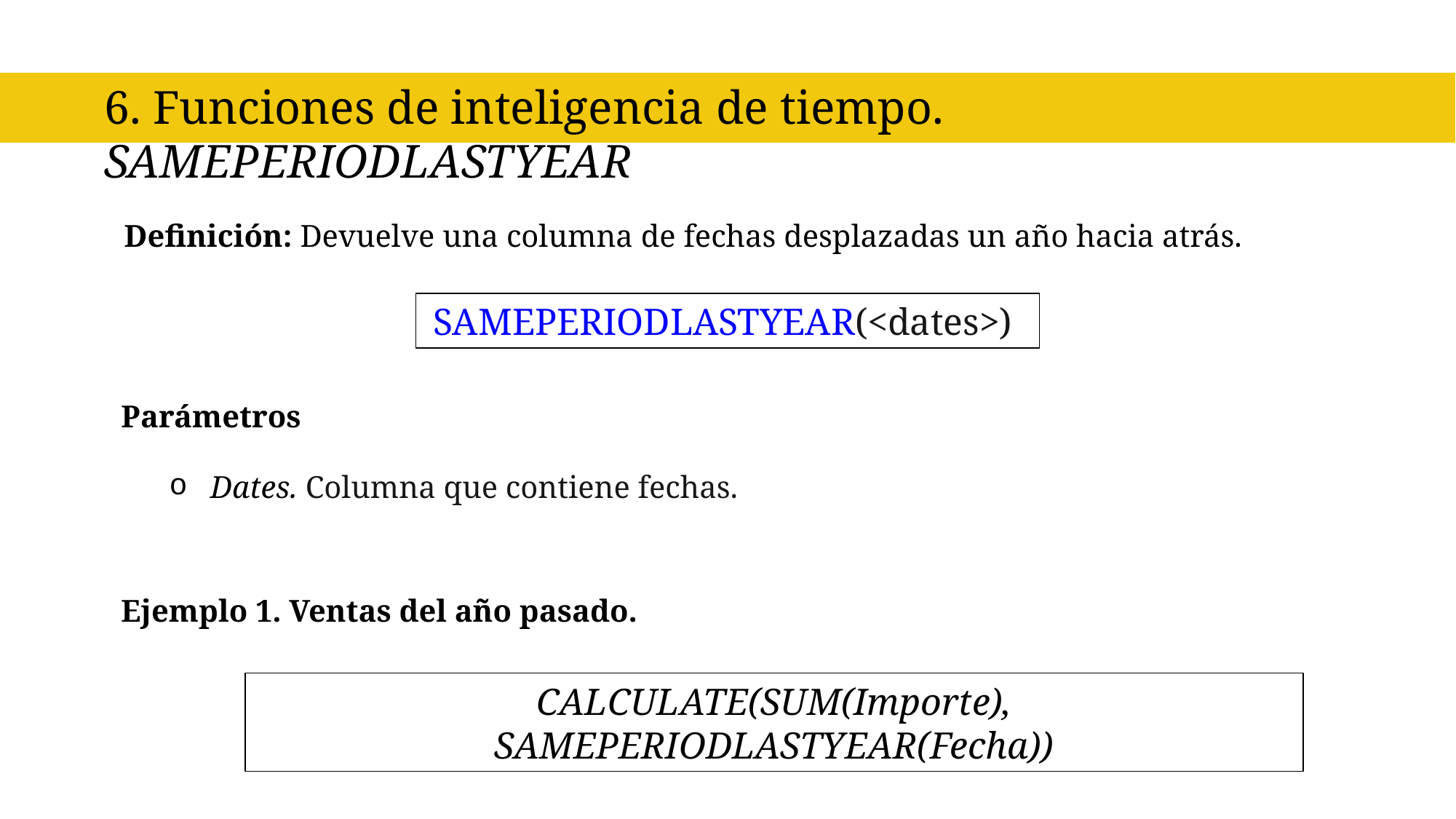

6. Funciones de inteligencia de tiempo. SAMEPERIODLASTYEAR
Definición: Devuelve una columna de fechas desplazadas un año hacia atrás.
SAMEPERIODLASTYEAR(<dates>)
Parámetros
Dates. Columna que contiene fechas.
Ejemplo 1. Ventas del año pasado.
CALCULATE(SUM(Importe), SAMEPERIODLASTYEAR(Fecha))